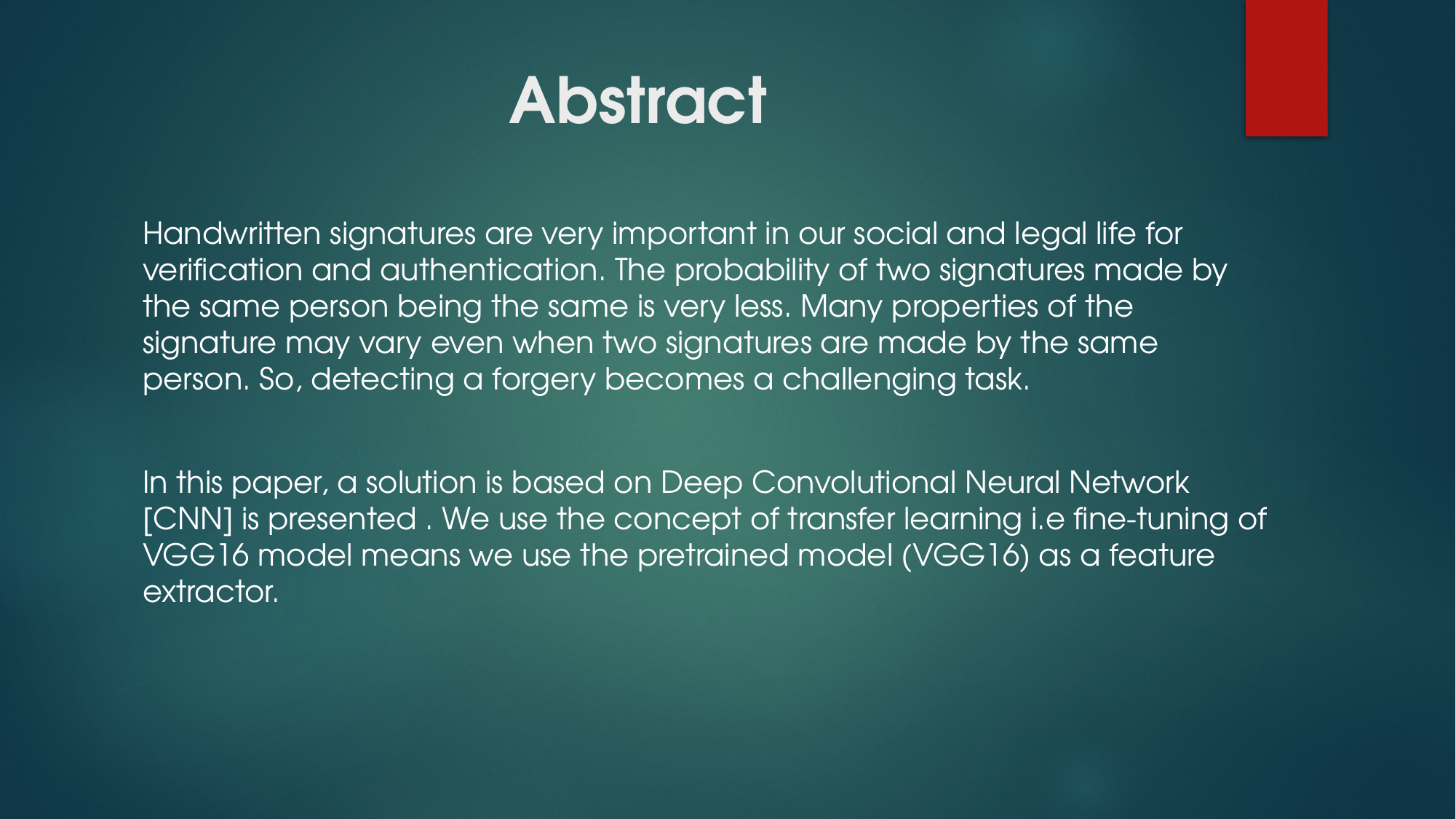

# Abstract
Handwritten signatures are very important in our social and legal life for verification and authentication. The probability of two signatures made by the same person being the same is very less. Many properties of the signature may vary even when two signatures are made by the same person. So, detecting a forgery becomes a challenging task.

In this paper, a solution is based on Deep Convolutional Neural Network [CNN] is presented . We use the concept of transfer learning i.e fine-tuning of VGG16 model means we use the pretrained model (VGG16) as a feature extractor.